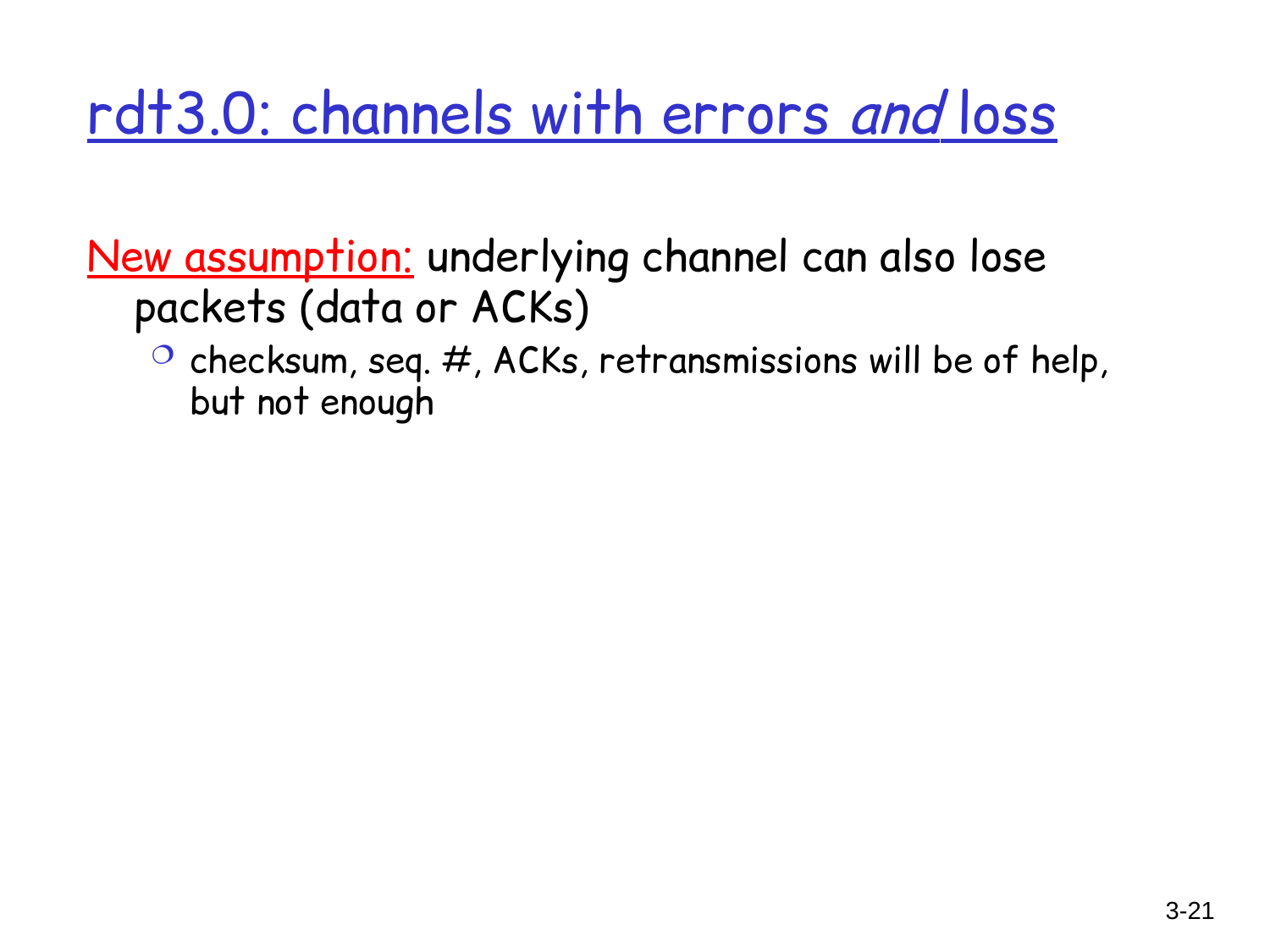

# rdt3.0: channels with errors and loss
New assumption: underlying channel can also lose packets (data or ACKs)
checksum, seq. #, ACKs, retransmissions will be of help, but not enough
3-21